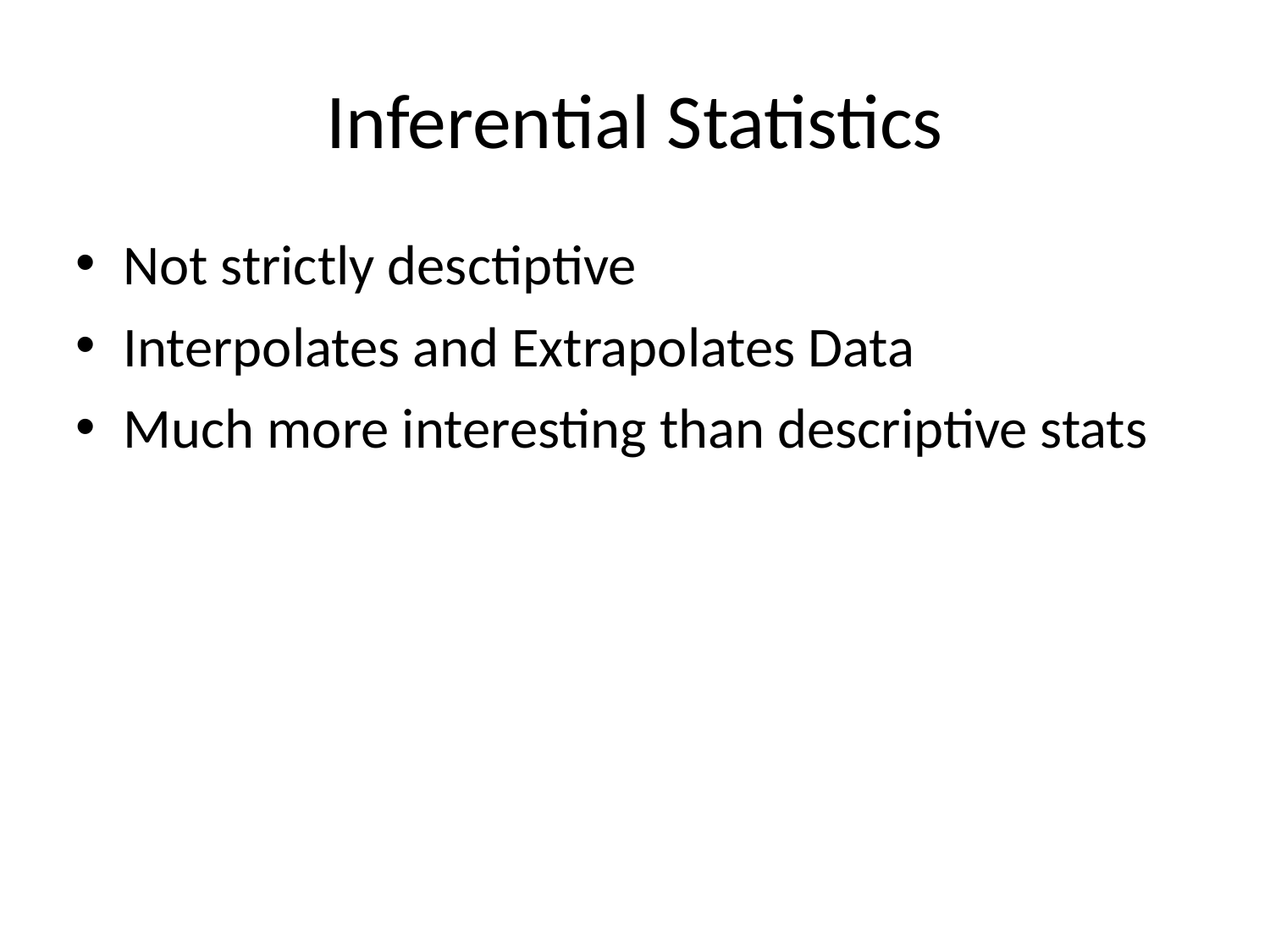

Inferential Statistics
Not strictly desctiptive
Interpolates and Extrapolates Data
Much more interesting than descriptive stats